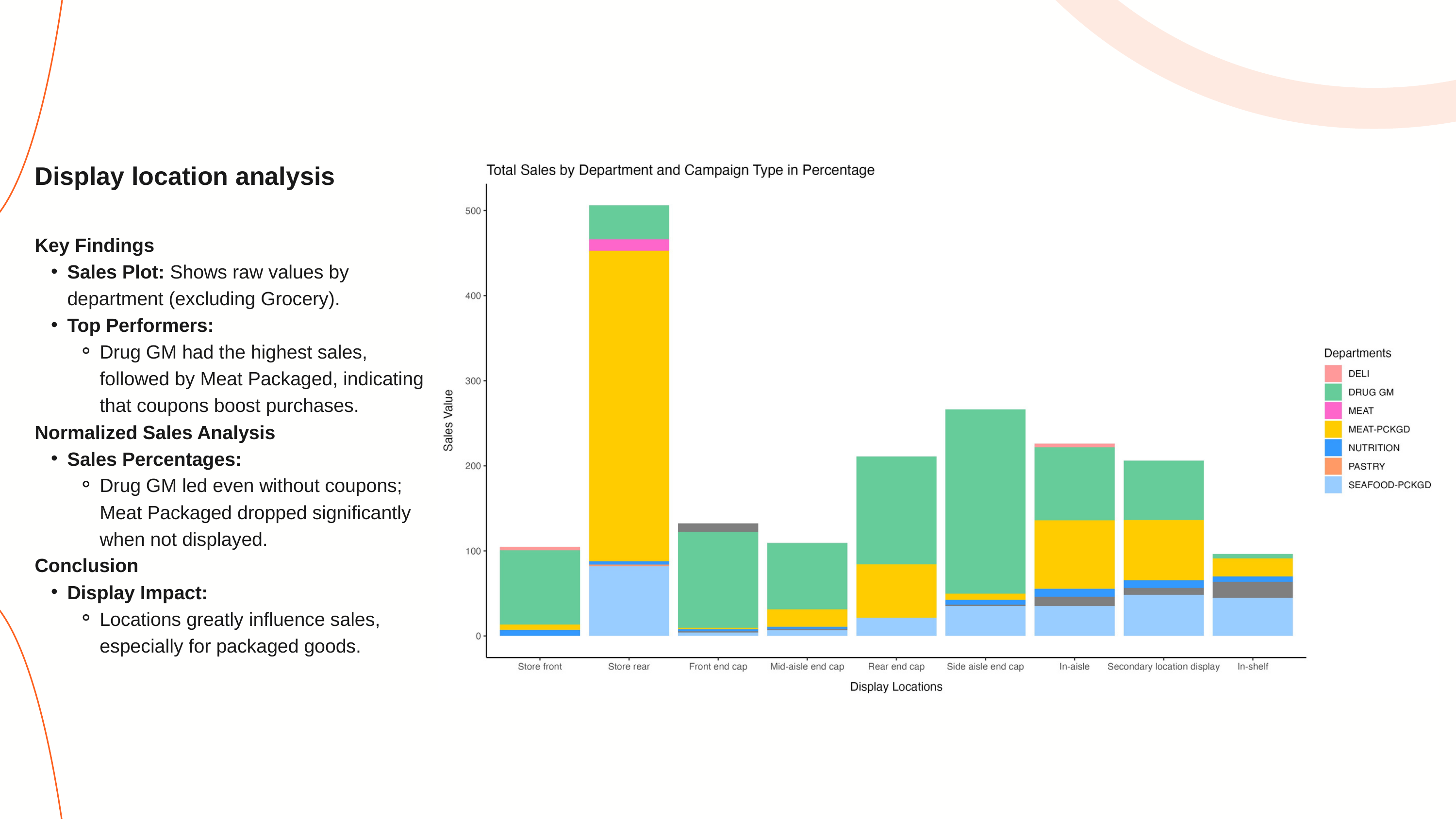

Display location analysis

Key Findings
Sales Plot: Shows raw values by department (excluding Grocery).
Top Performers:
Drug GM had the highest sales, followed by Meat Packaged, indicating that coupons boost purchases.
Normalized Sales Analysis
Sales Percentages:
Drug GM led even without coupons; Meat Packaged dropped significantly when not displayed.
Conclusion
Display Impact:
Locations greatly influence sales, especially for packaged goods.